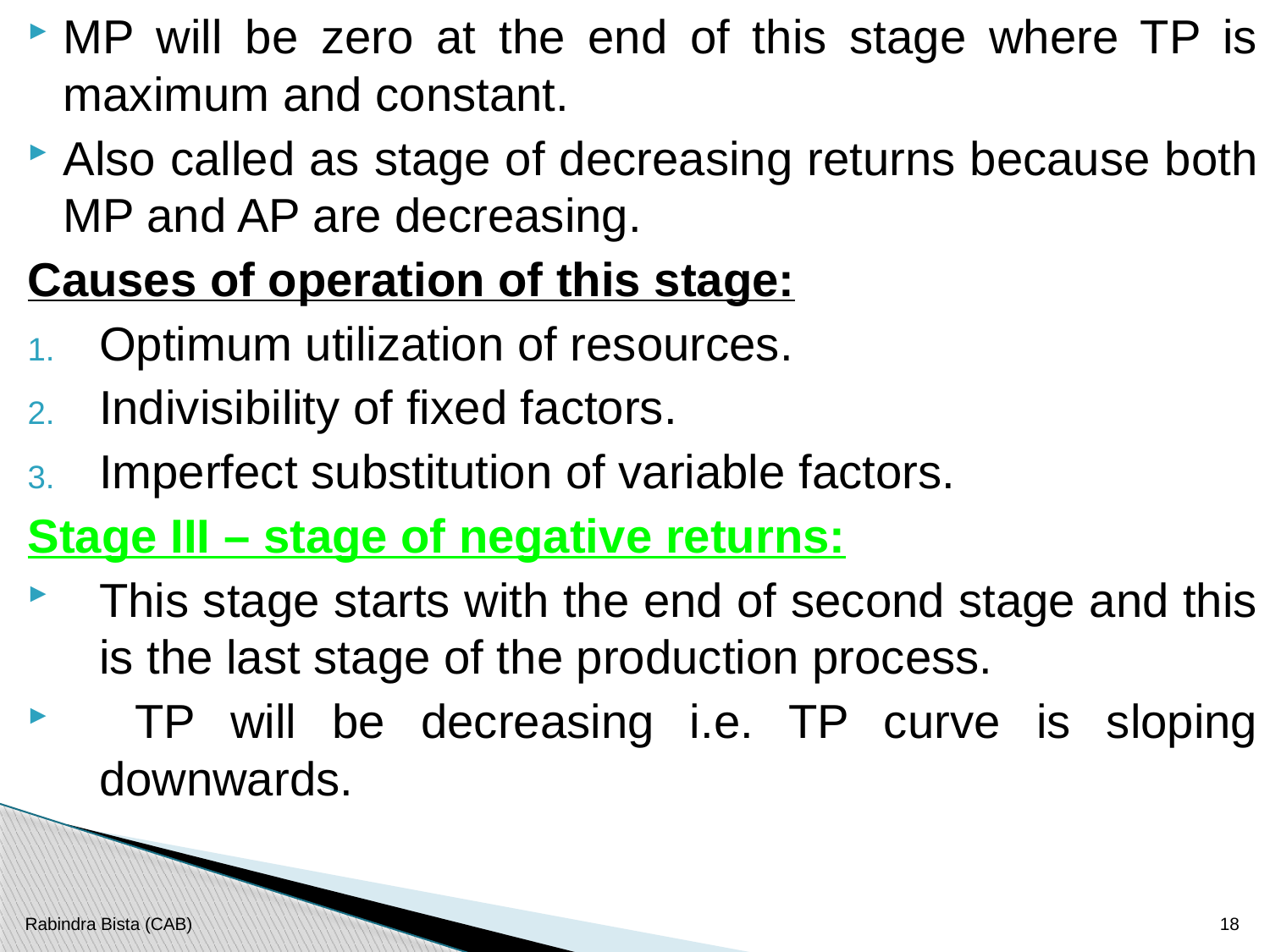

MP will be zero at the end of this stage where TP is maximum and constant.
Also called as stage of decreasing returns because both MP and AP are decreasing.
Causes of operation of this stage:
Optimum utilization of resources.
Indivisibility of fixed factors.
Imperfect substitution of variable factors.
Stage III – stage of negative returns:
This stage starts with the end of second stage and this is the last stage of the production process.
 TP will be decreasing i.e. TP curve is sloping downwards.

Rabindra Bista (CAB)
18